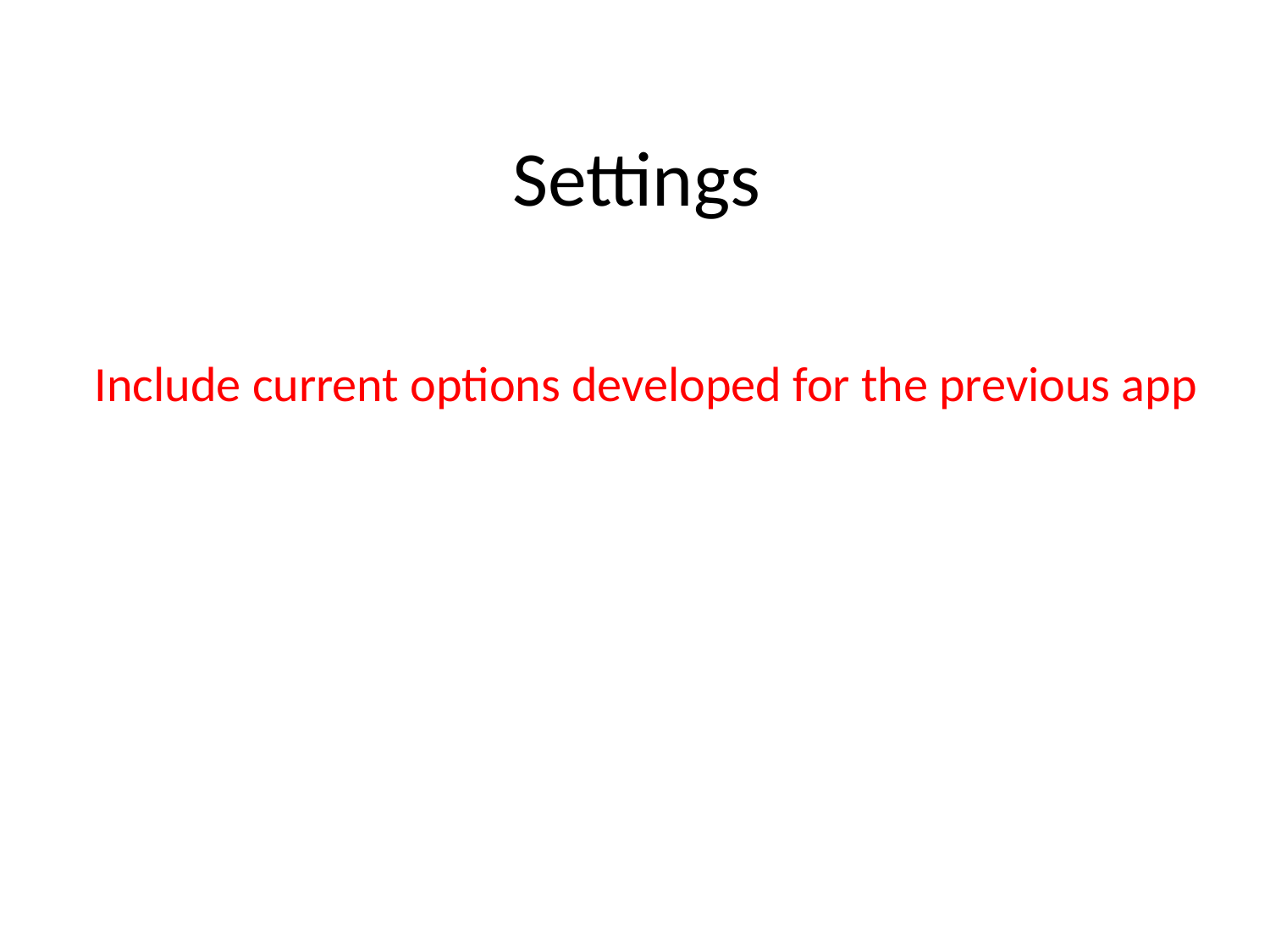

# Settings
Include current options developed for the previous app